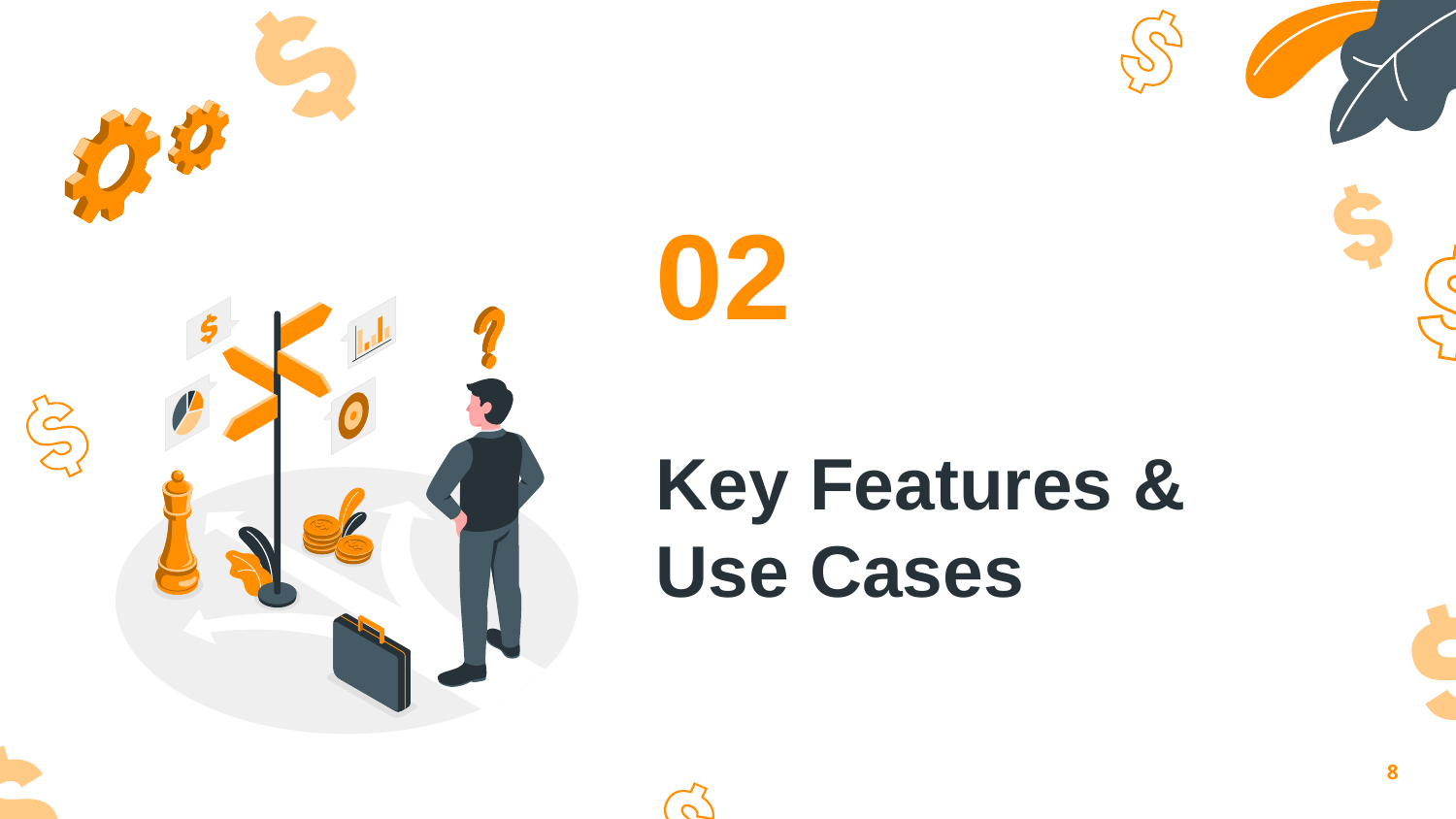

02

# Key Features & Use Cases

8